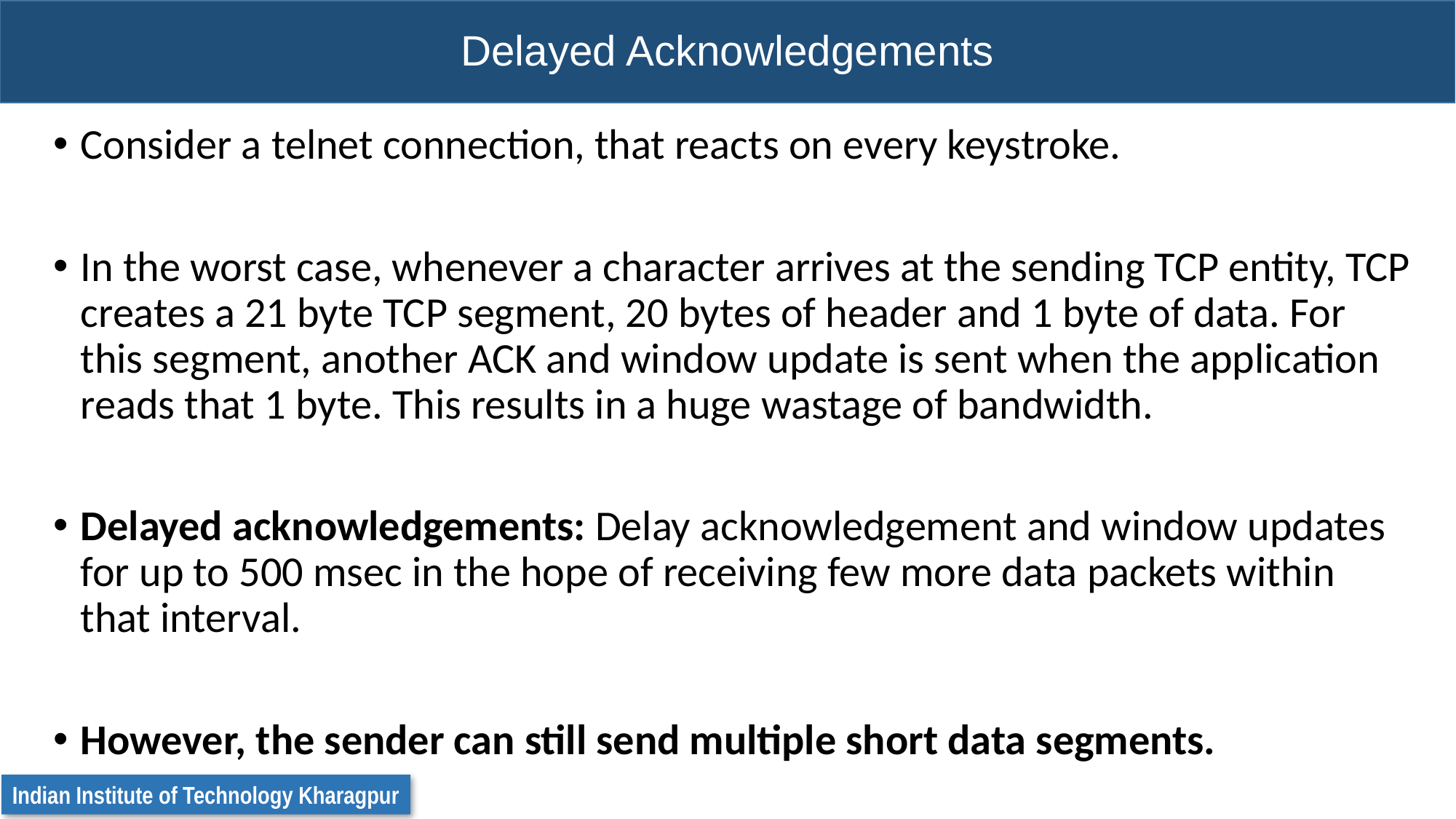

# Delayed Acknowledgements
Consider a telnet connection, that reacts on every keystroke.

In the worst case, whenever a character arrives at the sending TCP entity, TCP creates a 21 byte TCP segment, 20 bytes of header and 1 byte of data. For this segment, another ACK and window update is sent when the application reads that 1 byte. This results in a huge wastage of bandwidth.

Delayed acknowledgements: Delay acknowledgement and window updates for up to 500 msec in the hope of receiving few more data packets within that interval.

However, the sender can still send multiple short data segments.